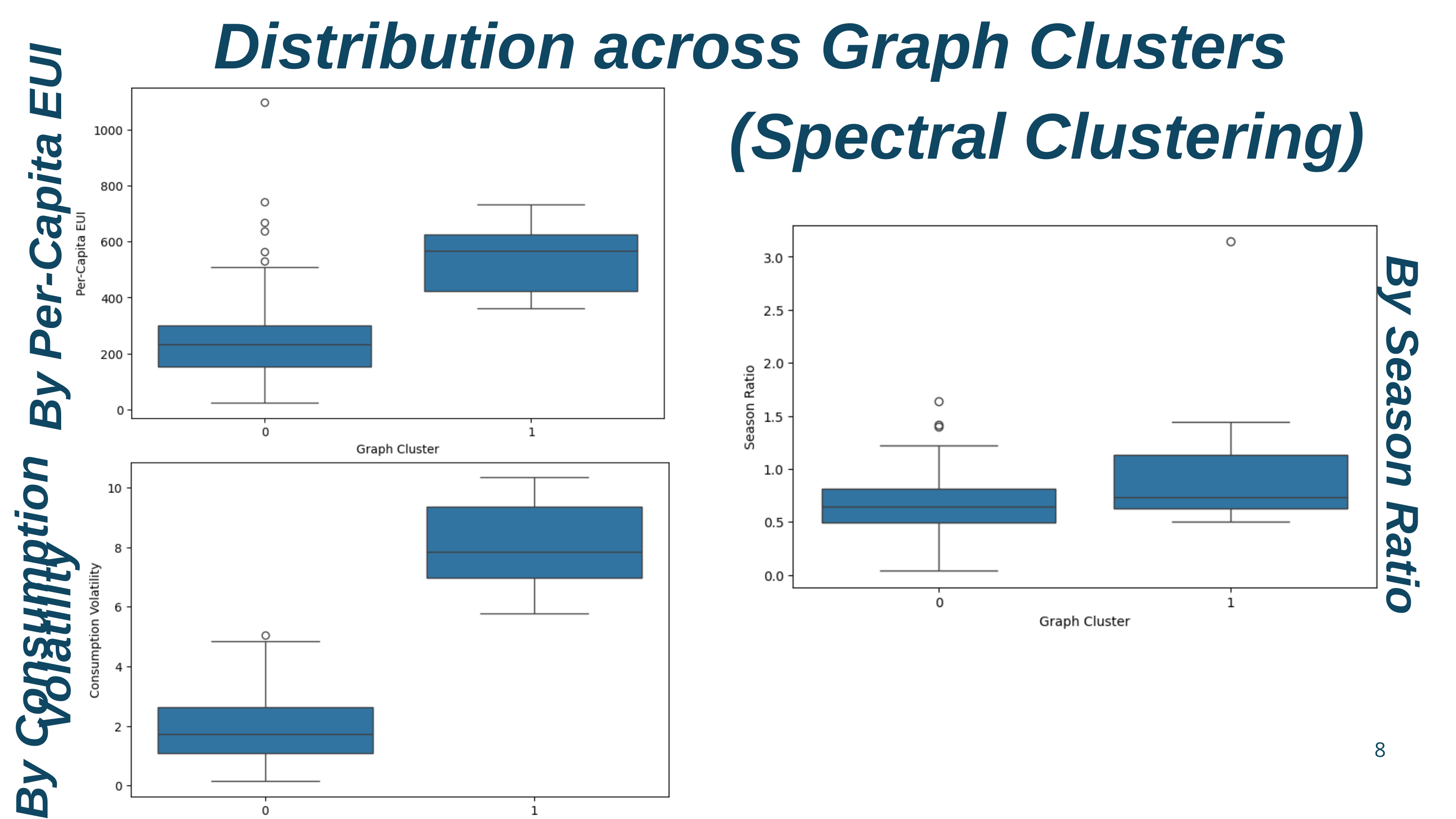

Distribution across Graph Clusters
                                 (Spectral Clustering)

By Per-Capita EUI

By Season Ratio

By Consumption
Volatility
8